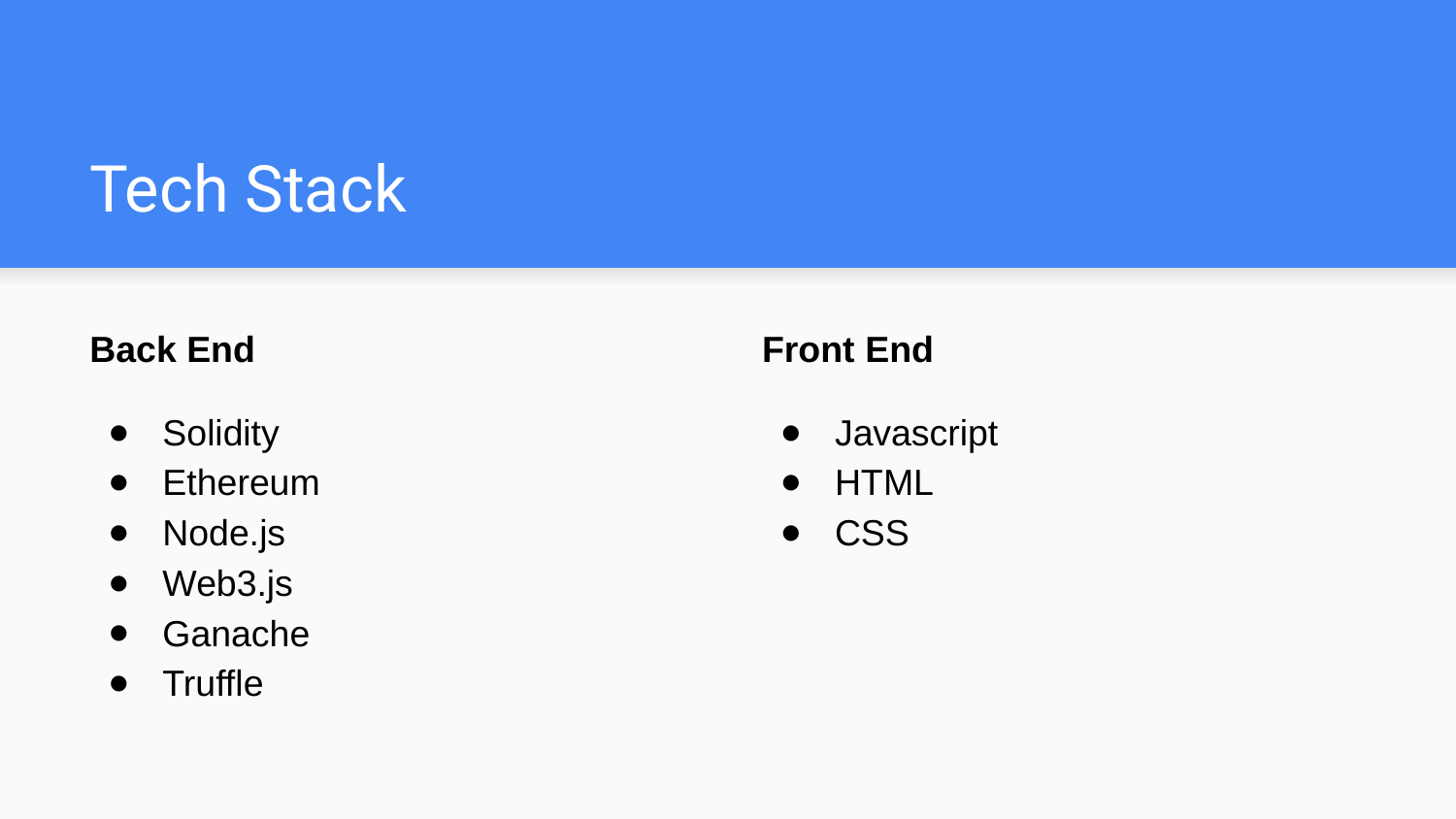

# Tech Stack
Back End
Solidity
Ethereum
Node.js
Web3.js
Ganache
Truffle
Front End
Javascript
HTML
CSS